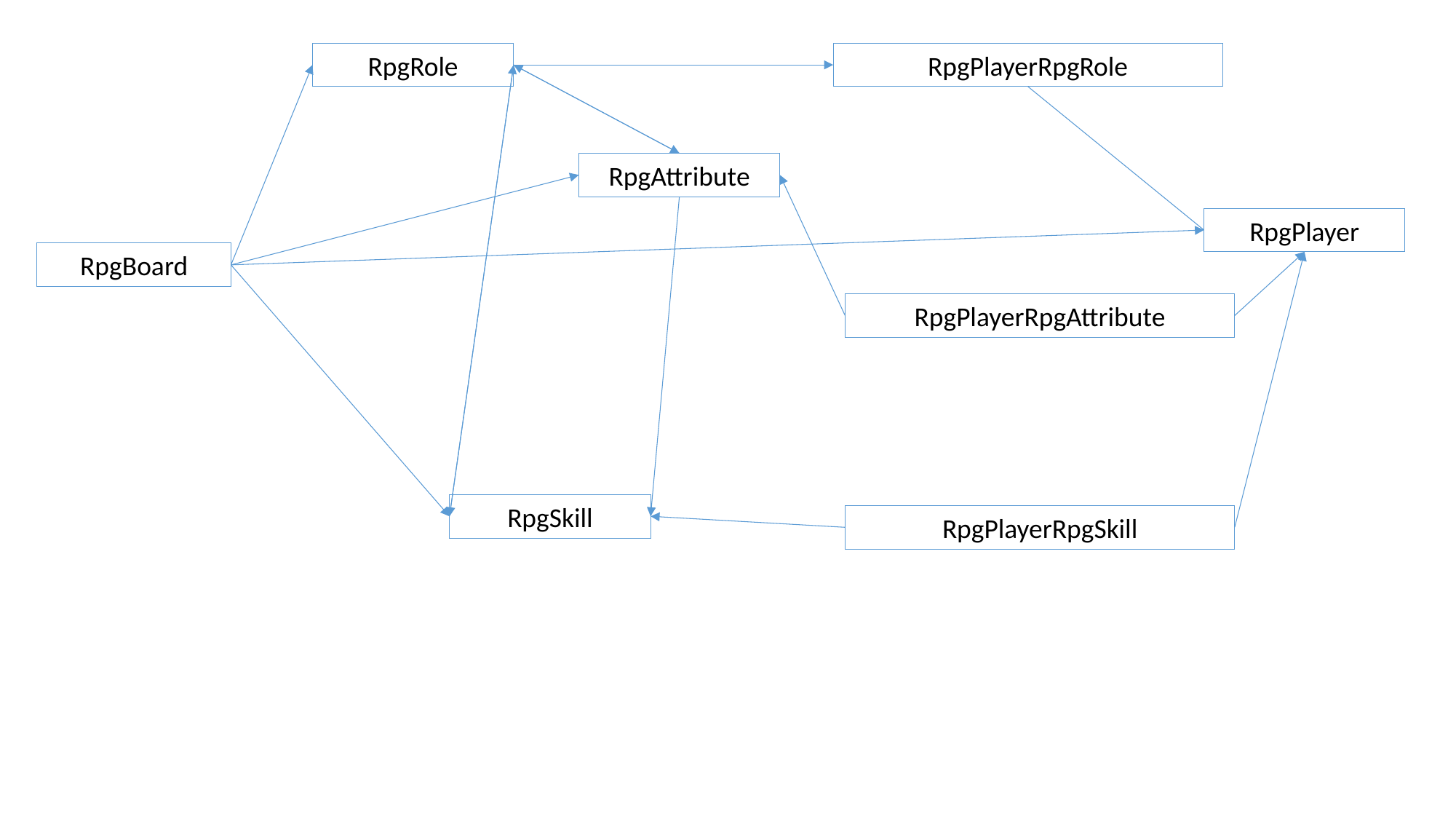

RpgRole
RpgPlayerRpgRole
RpgAttribute
RpgPlayer
RpgBoard
RpgPlayerRpgAttribute
RpgSkill
RpgPlayerRpgSkill